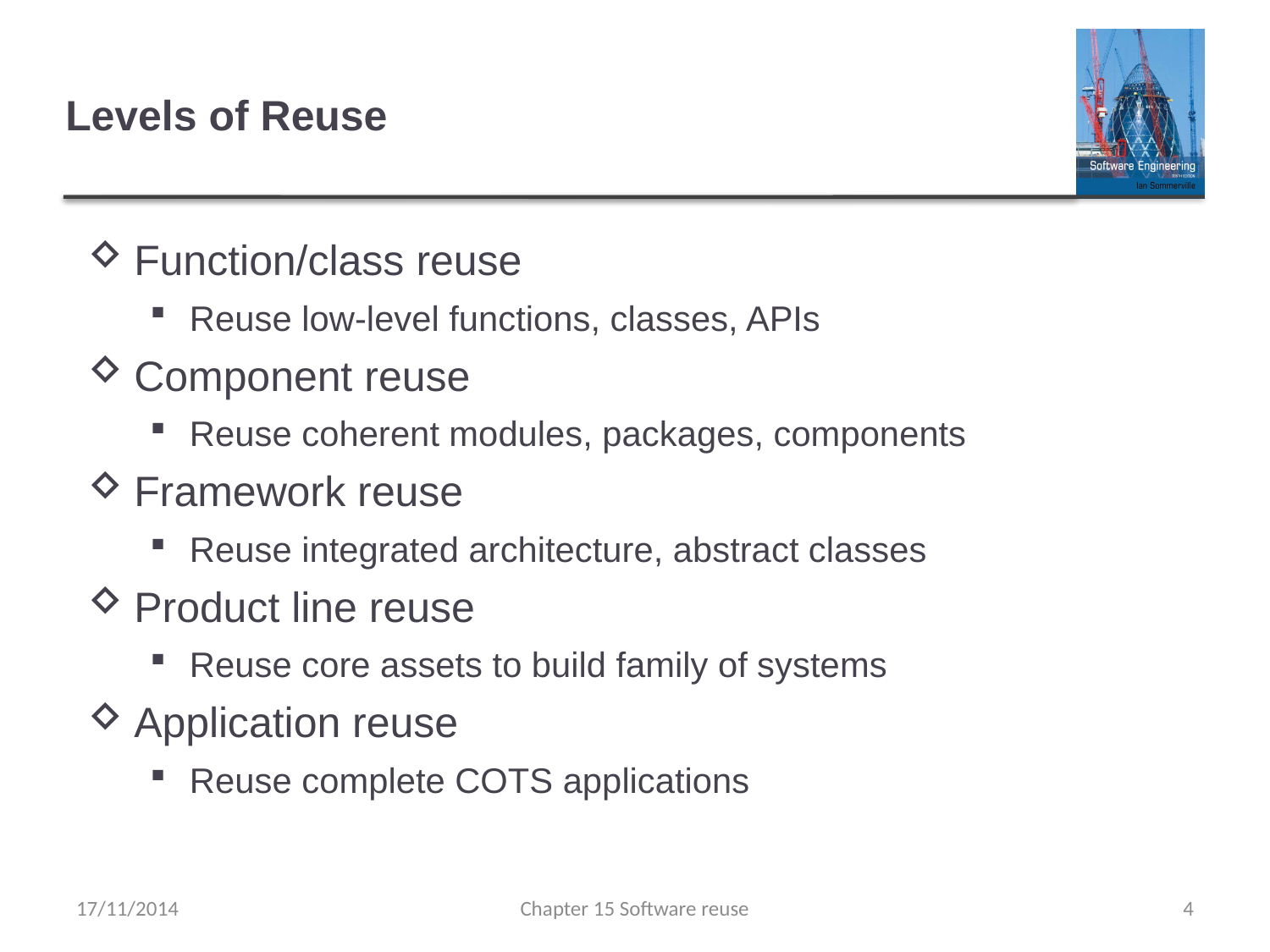

# Levels of Reuse
Function/class reuse
Reuse low-level functions, classes, APIs
Component reuse
Reuse coherent modules, packages, components
Framework reuse
Reuse integrated architecture, abstract classes
Product line reuse
Reuse core assets to build family of systems
Application reuse
Reuse complete COTS applications
17/11/2014
Chapter 15 Software reuse
4